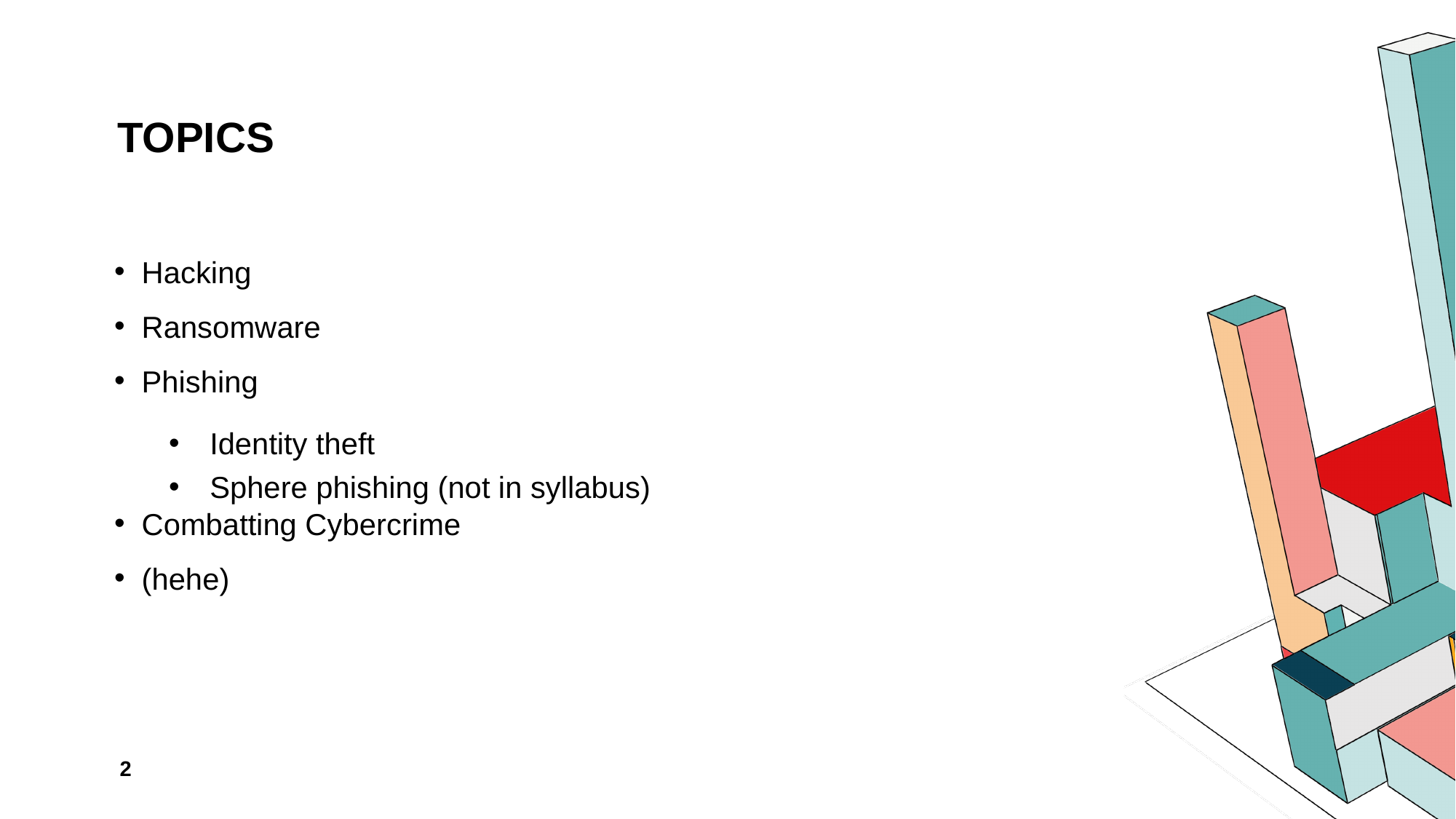

# topics
Hacking
Ransomware
Phishing
Identity theft
Sphere phishing (not in syllabus)
Combatting Cybercrime
(hehe)
2